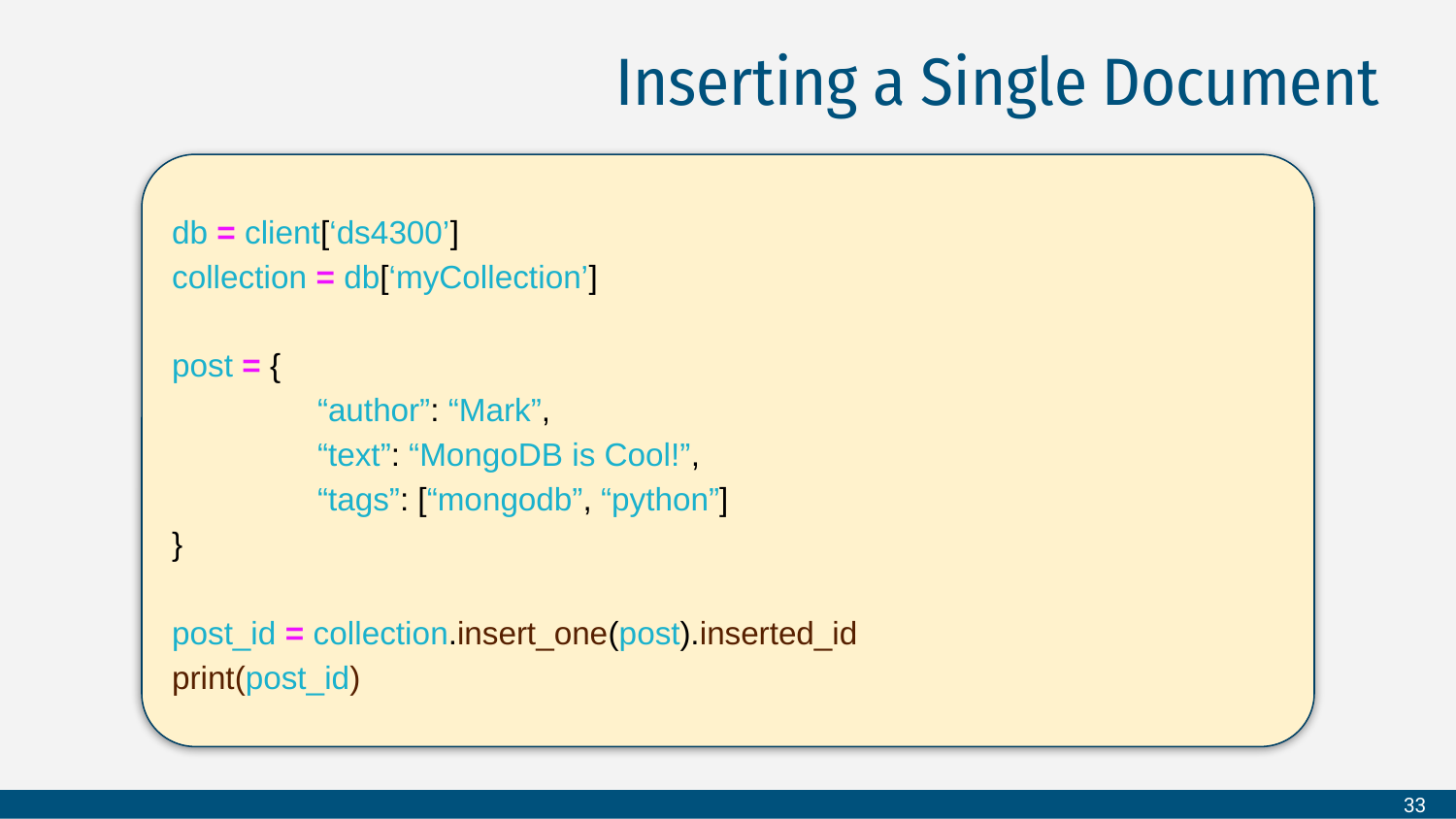

# Inserting a Single Document
db = client[‘ds4300’]
collection = db[‘myCollection’]

post = {
	“author”: “Mark”,
	“text”: “MongoDB is Cool!”,
	“tags”: [“mongodb”, “python”]
}

post_id = collection.insert_one(post).inserted_id
print(post_id)
33